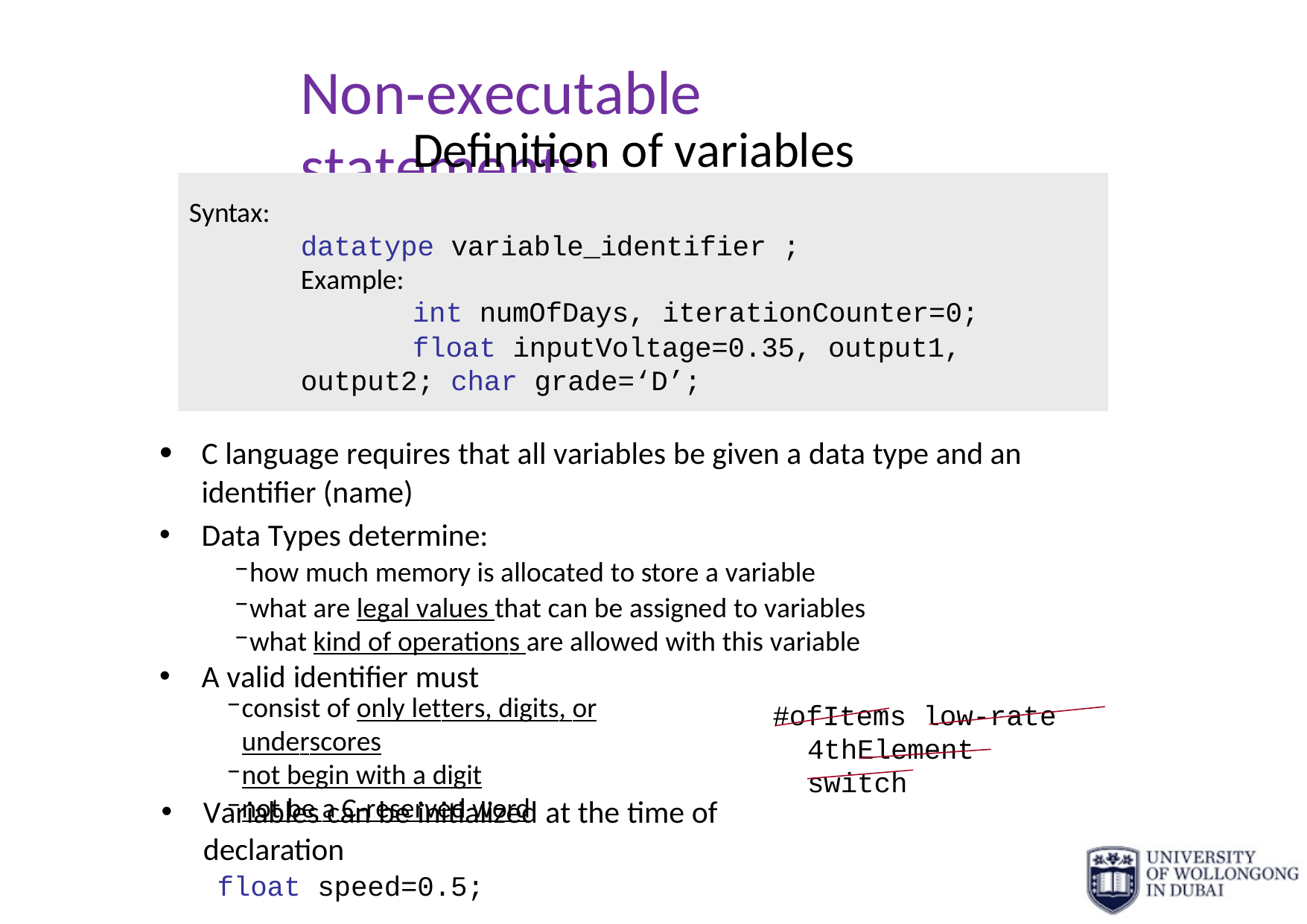

# Non‐executable statements:
Definition of variables

Syntax:
datatype variable_identifier ;
Example:
int numOfDays, iterationCounter=0;
float inputVoltage=0.35, output1, output2; char grade=‘D’;

C language requires that all variables be given a data type and an identifier (name)
Data Types determine:
how much memory is allocated to store a variable
what are legal values that can be assigned to variables
what kind of operations are allowed with this variable
A valid identifier must
consist of only letters, digits, or underscores
not begin with a digit
not be a C‐reserved word
#ofItems low-rate 4thElement switch

Variables can be initialized at the time of declaration
float speed=0.5;